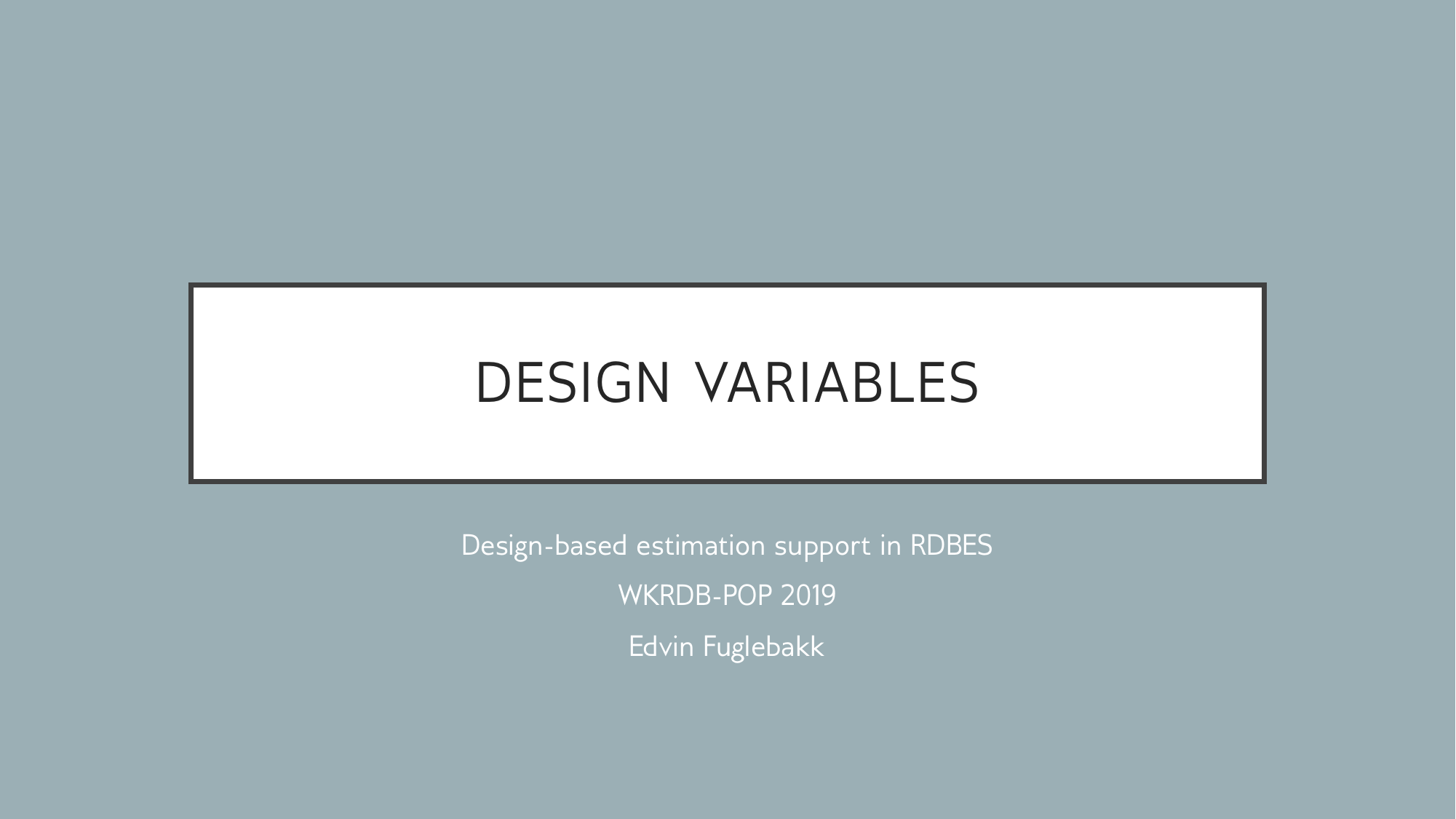

# design variables
Design-based estimation support in RDBES
WKRDB-POP 2019
Edvin Fuglebakk